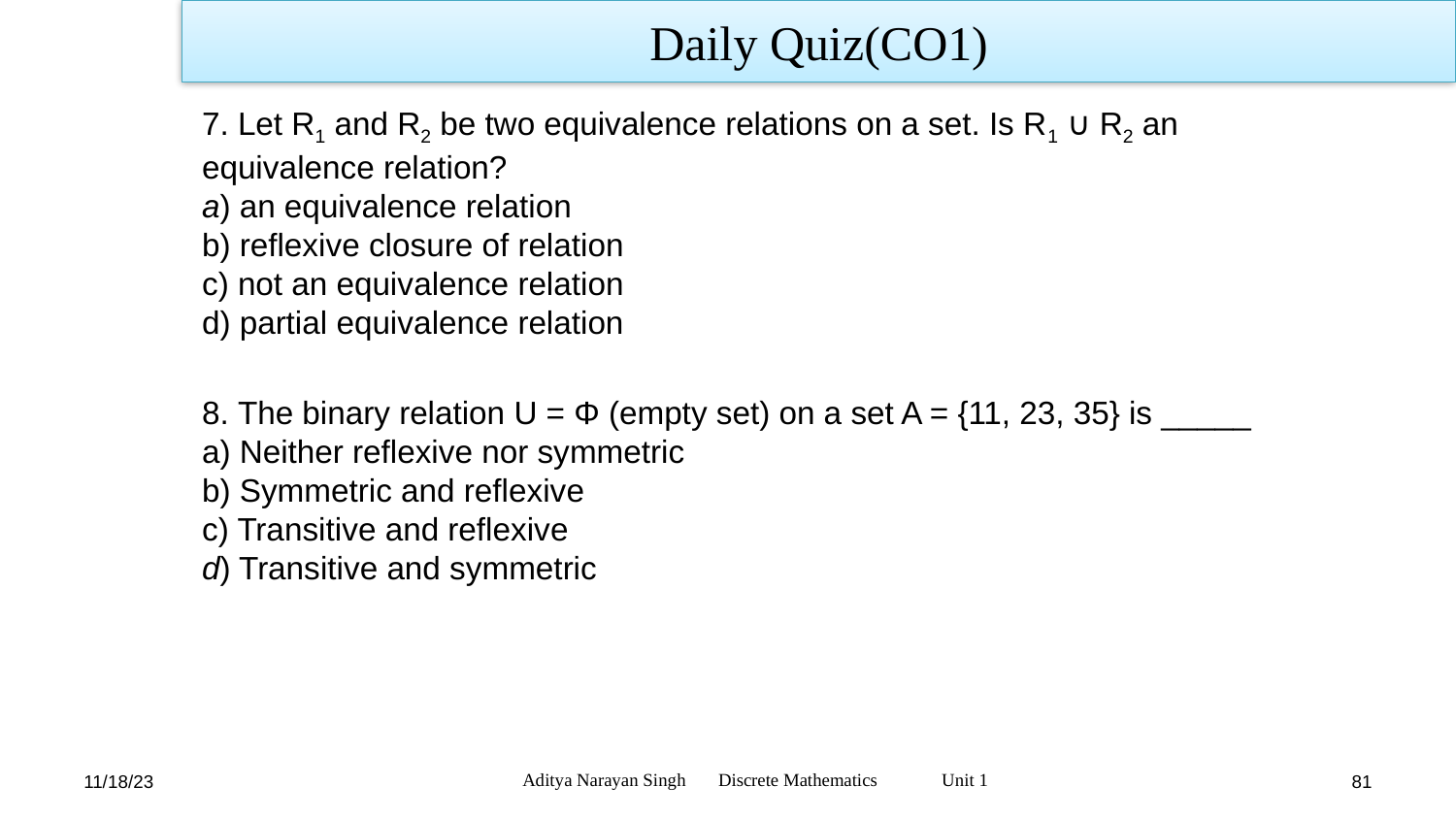

Daily Quiz(CO1)
7. Let R1 and R2 be two equivalence relations on a set. Is R1 ∪ R2 an equivalence relation?
a) an equivalence relation
b) reflexive closure of relation
c) not an equivalence relation
d) partial equivalence relation

8. The binary relation U = Φ (empty set) on a set A = {11, 23, 35} is _____
a) Neither reflexive nor symmetric
b) Symmetric and reflexive
c) Transitive and reflexive
d) Transitive and symmetric
Aditya Narayan Singh       Discrete Mathematics              Unit 1
11/18/23
81